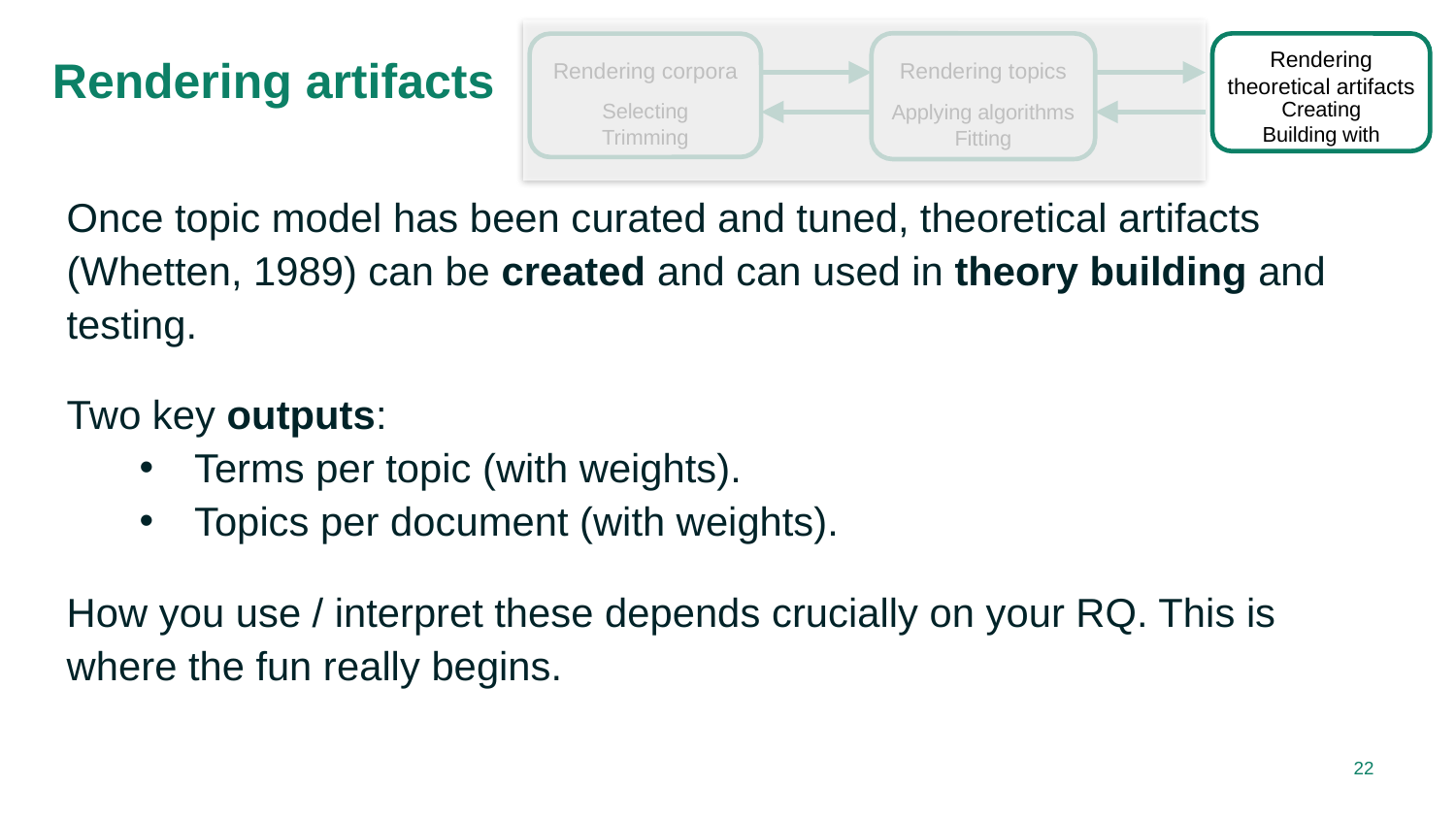

Rendering topics
Applying algorithms
Fitting

Rendering theoretical artifacts
Creating
Building with

Rendering corpora
Selecting
Trimming
# Rendering artifacts
Once topic model has been curated and tuned, theoretical artifacts (Whetten, 1989) can be created and can used in theory building and testing.

Two key outputs:
Terms per topic (with weights).
Topics per document (with weights).

How you use / interpret these depends crucially on your RQ. This is where the fun really begins.
22